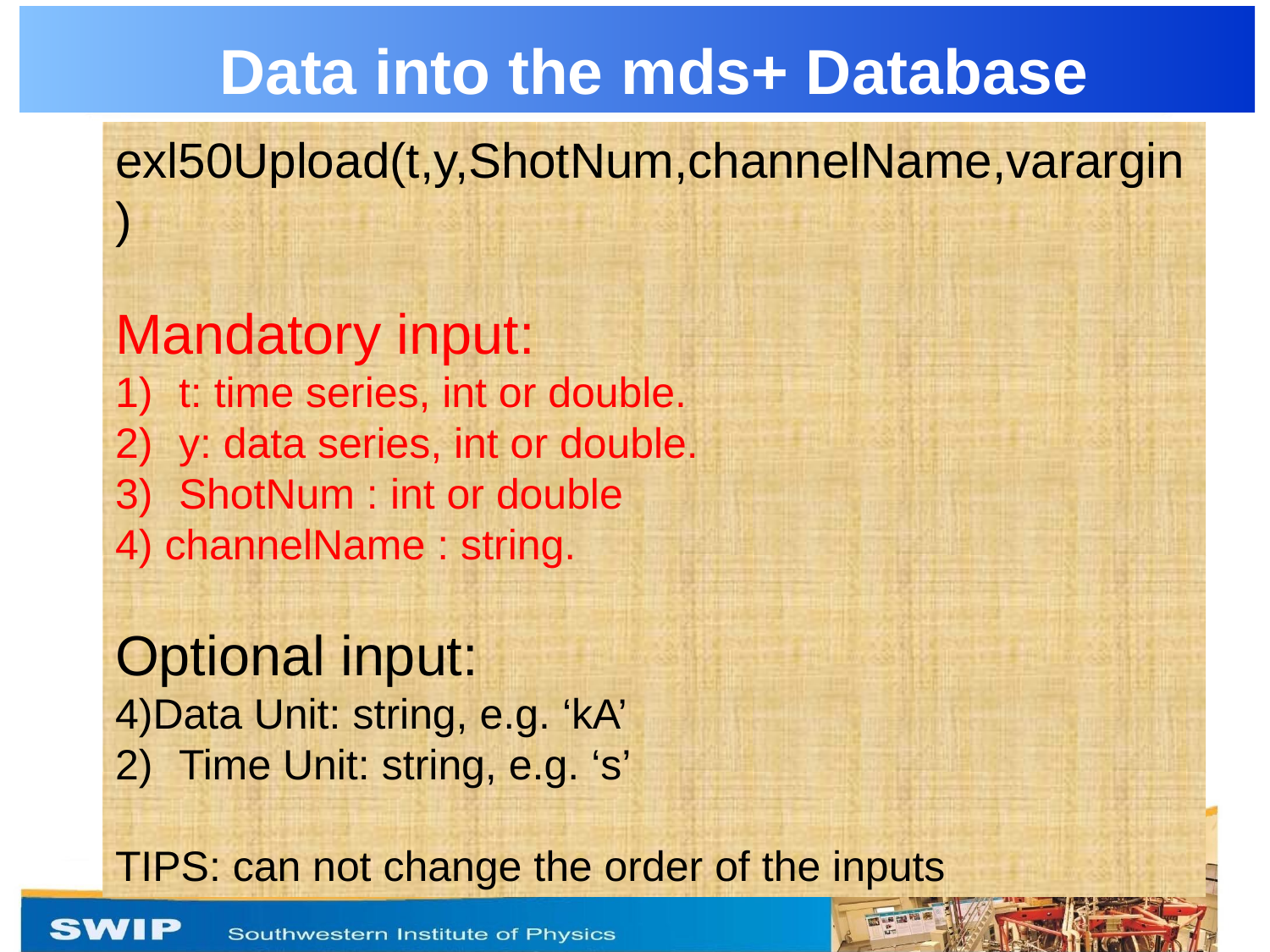

Data into the mds+ Database
exl50Upload(t,y,ShotNum,channelName,varargin)

Mandatory input:
t: time series, int or double.
y: data series, int or double.
ShotNum : int or double
4) channelName : string.

Optional input:
Data Unit: string, e.g. ‘kA’
Time Unit: string, e.g. ‘s’

TIPS: can not change the order of the inputs